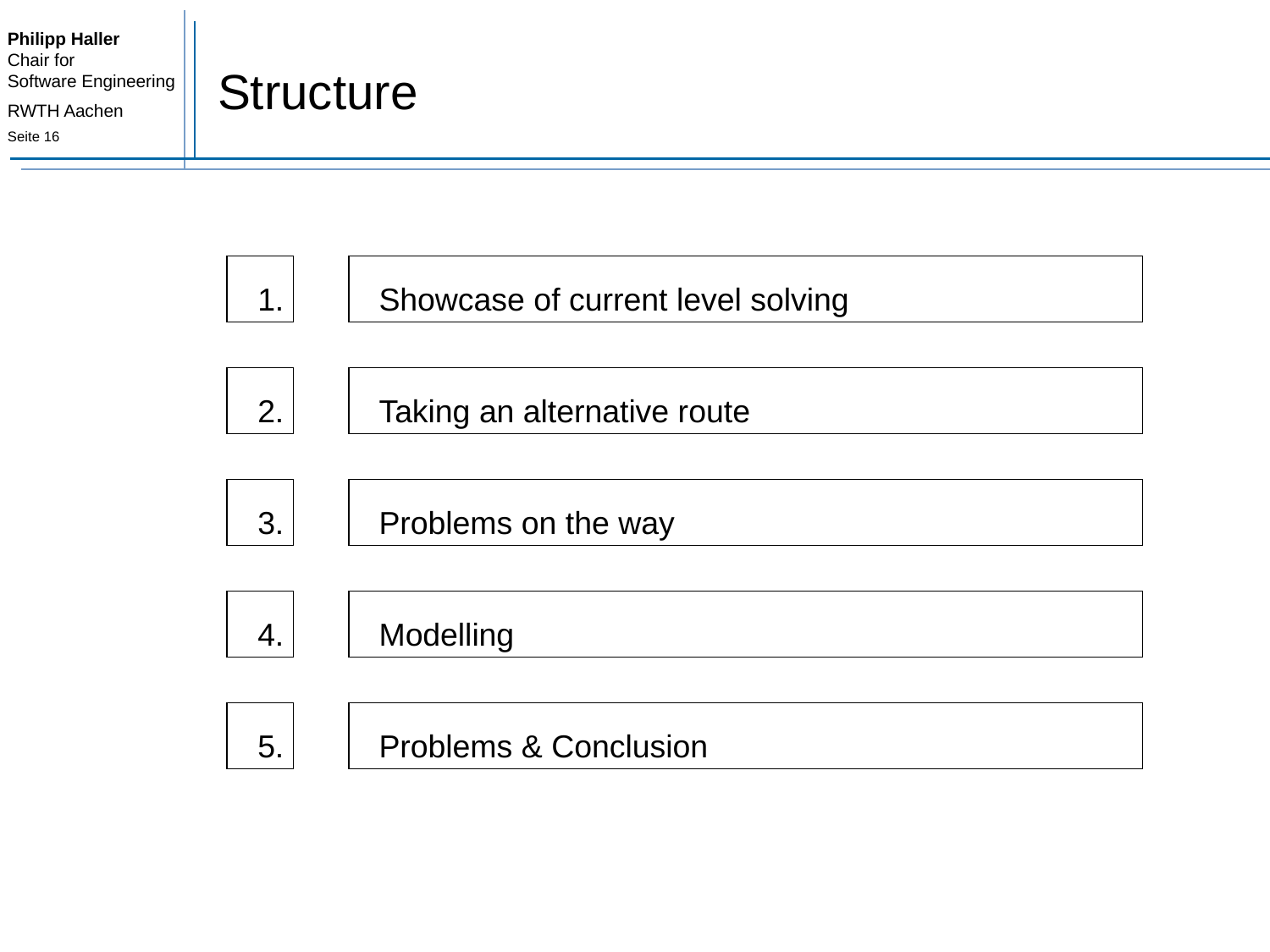

# Structure

1.
Showcase of current level solving

2.
Taking an alternative route

3.
Problems on the way

4.
Modelling

5.
Problems & Conclusion